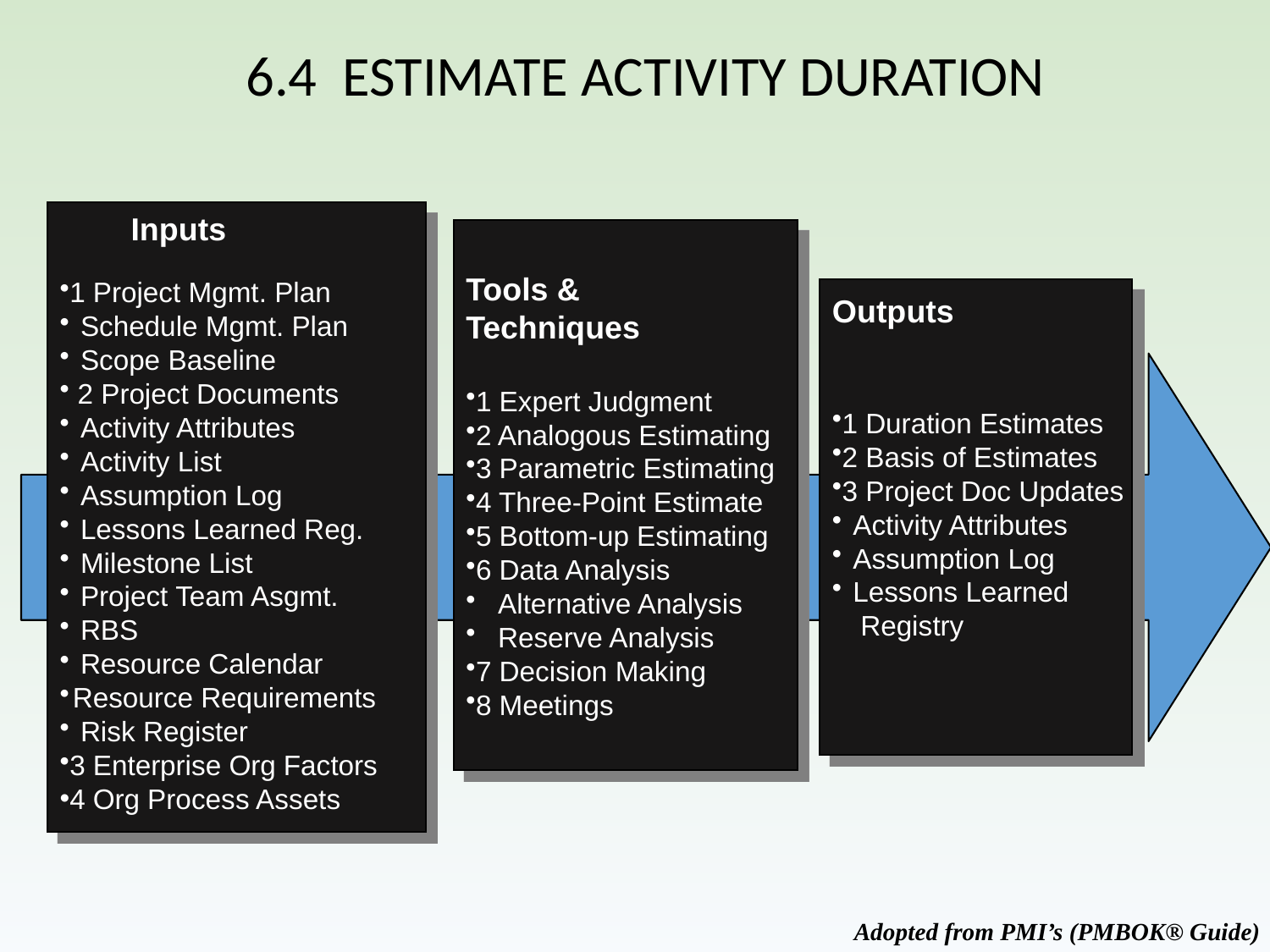

# 6.4  ESTIMATE ACTIVITY DURATION

1 Project Mgmt. Plan
 Schedule Mgmt. Plan
 Scope Baseline
 2 Project Documents
 Activity Attributes
 Activity List
 Assumption Log
 Lessons Learned Reg.
 Milestone List
 Project Team Asgmt.
 RBS
 Resource Calendar
Resource Requirements
 Risk Register
3 Enterprise Org Factors
4 Org Process Assets

Inputs
Tools &
Techniques

1 Expert Judgment
2 Analogous Estimating
3 Parametric Estimating
4 Three-Point Estimate
5 Bottom-up Estimating
6 Data Analysis
 Alternative Analysis
 Reserve Analysis
7 Decision Making
8 Meetings
Outputs

1 Duration Estimates
2 Basis of Estimates
3 Project Doc Updates
 Activity Attributes
 Assumption Log
 Lessons Learned
  Registry

Adopted from PMI’s (PMBOK® Guide)